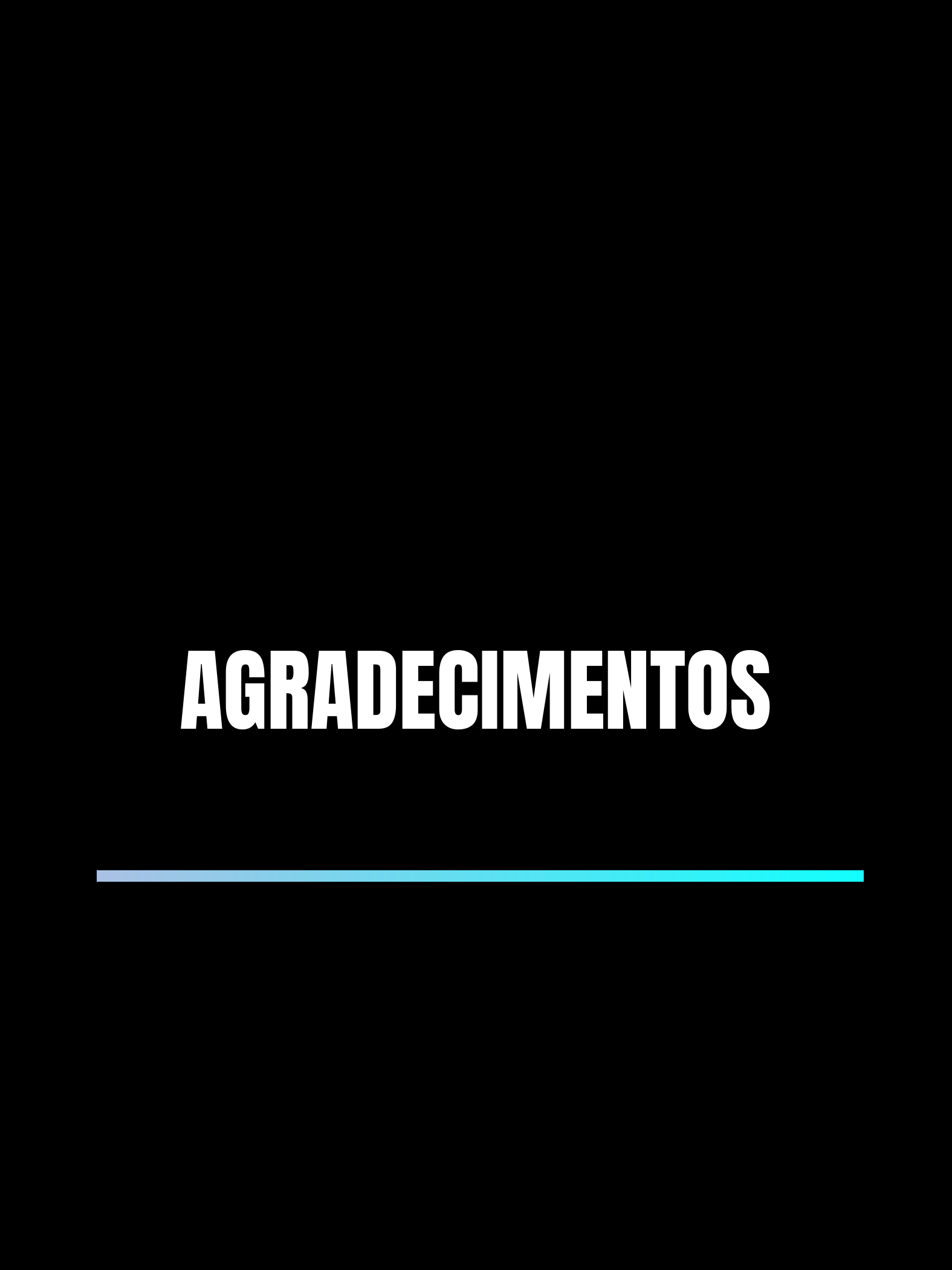

AGRADECIMENTOS

TRANSFORMAÇÃO DIGITAL PARA EMPRESAS - ANA CAROLINA XAVIER
15